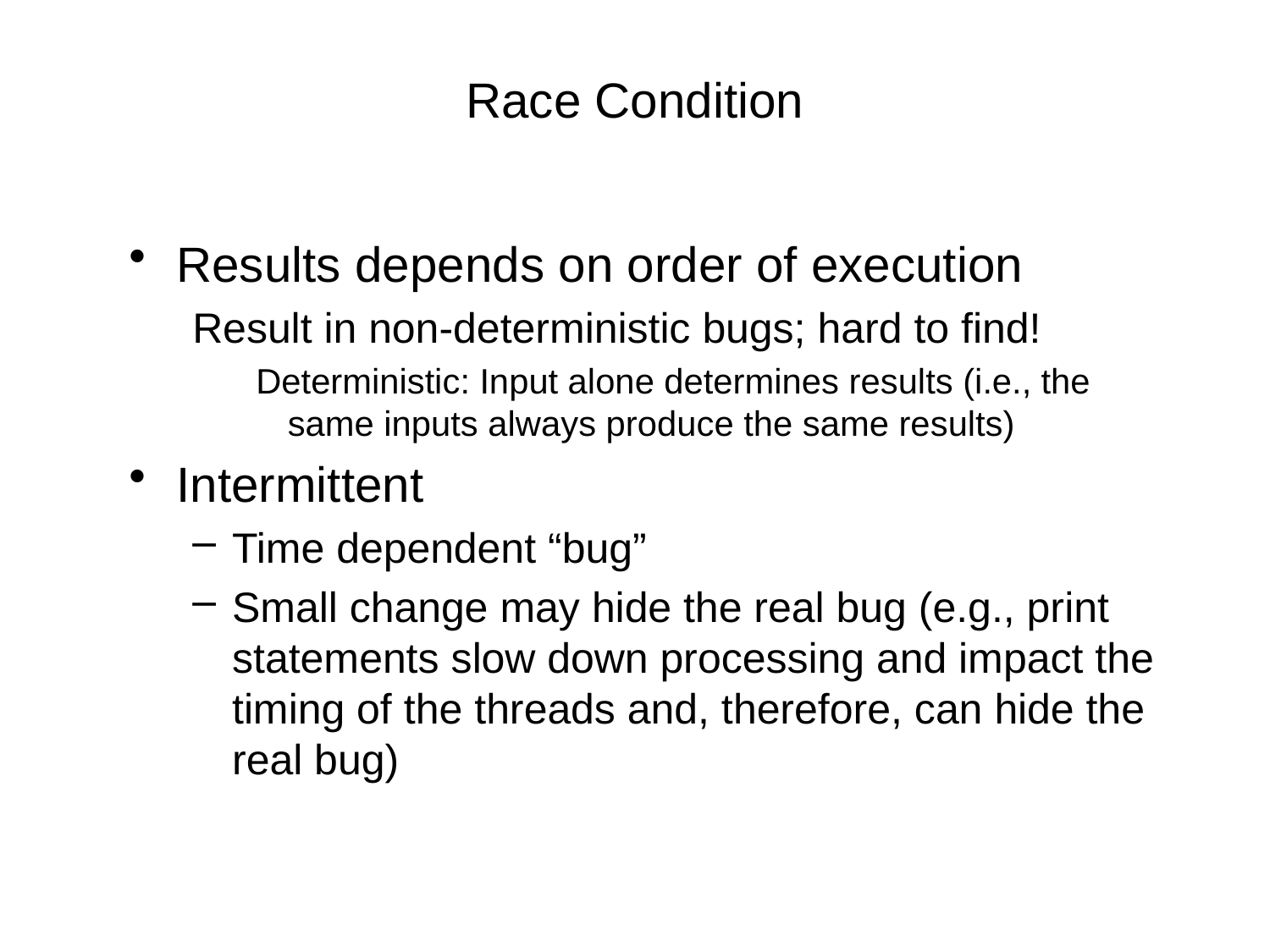

# Race Condition
Results depends on order of execution
Result in non-deterministic bugs; hard to find!
Deterministic: Input alone determines results (i.e., the same inputs always produce the same results)
Intermittent
Time dependent “bug”
Small change may hide the real bug (e.g., print statements slow down processing and impact the timing of the threads and, therefore, can hide the real bug)